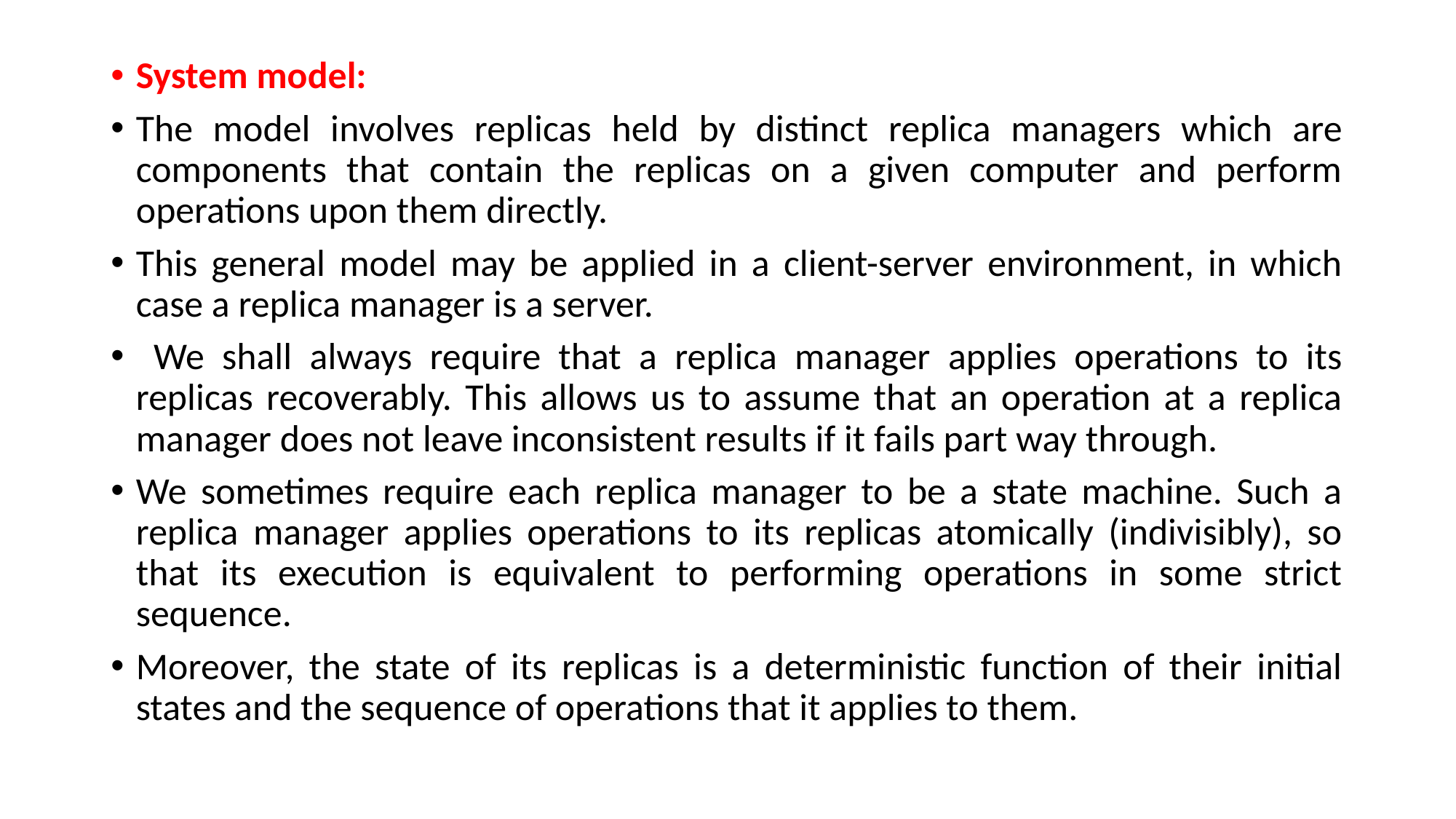

System model:
The model involves replicas held by distinct replica managers which are components that contain the replicas on a given computer and perform operations upon them directly.
This general model may be applied in a client-server environment, in which case a replica manager is a server.
 We shall always require that a replica manager applies operations to its replicas recoverably. This allows us to assume that an operation at a replica manager does not leave inconsistent results if it fails part way through.
We sometimes require each replica manager to be a state machine. Such a replica manager applies operations to its replicas atomically (indivisibly), so that its execution is equivalent to performing operations in some strict sequence.
Moreover, the state of its replicas is a deterministic function of their initial states and the sequence of operations that it applies to them.